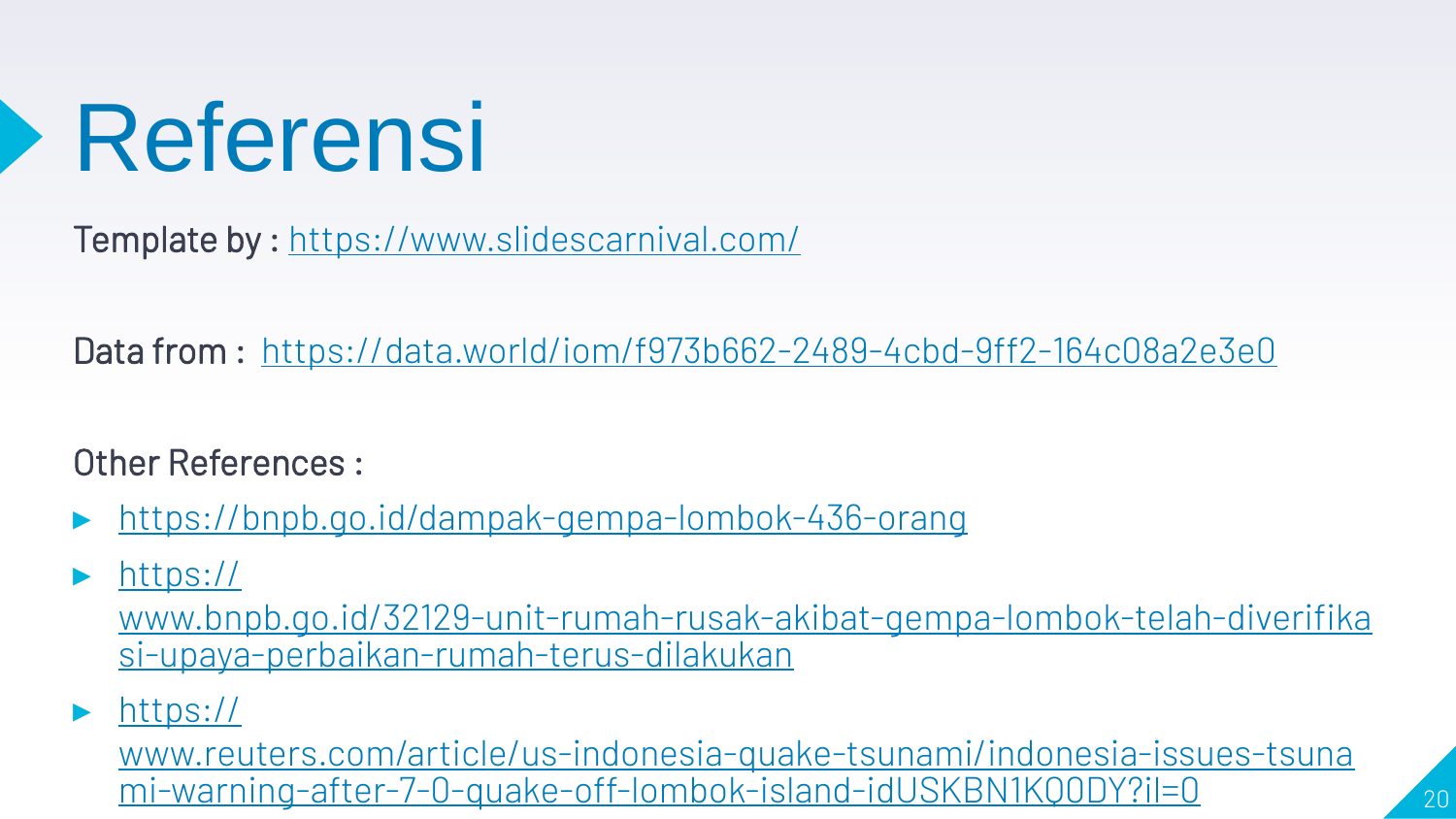

# Referensi
Template by : https://www.slidescarnival.com/

Data from :  https://data.world/iom/f973b662-2489-4cbd-9ff2-164c08a2e3e0

Other References :
https://bnpb.go.id/dampak-gempa-lombok-436-orang
https://www.bnpb.go.id/32129-unit-rumah-rusak-akibat-gempa-lombok-telah-diverifikasi-upaya-perbaikan-rumah-terus-dilakukan
https://www.reuters.com/article/us-indonesia-quake-tsunami/indonesia-issues-tsunami-warning-after-7-0-quake-off-lombok-island-idUSKBN1KQ0DY?il=0
20